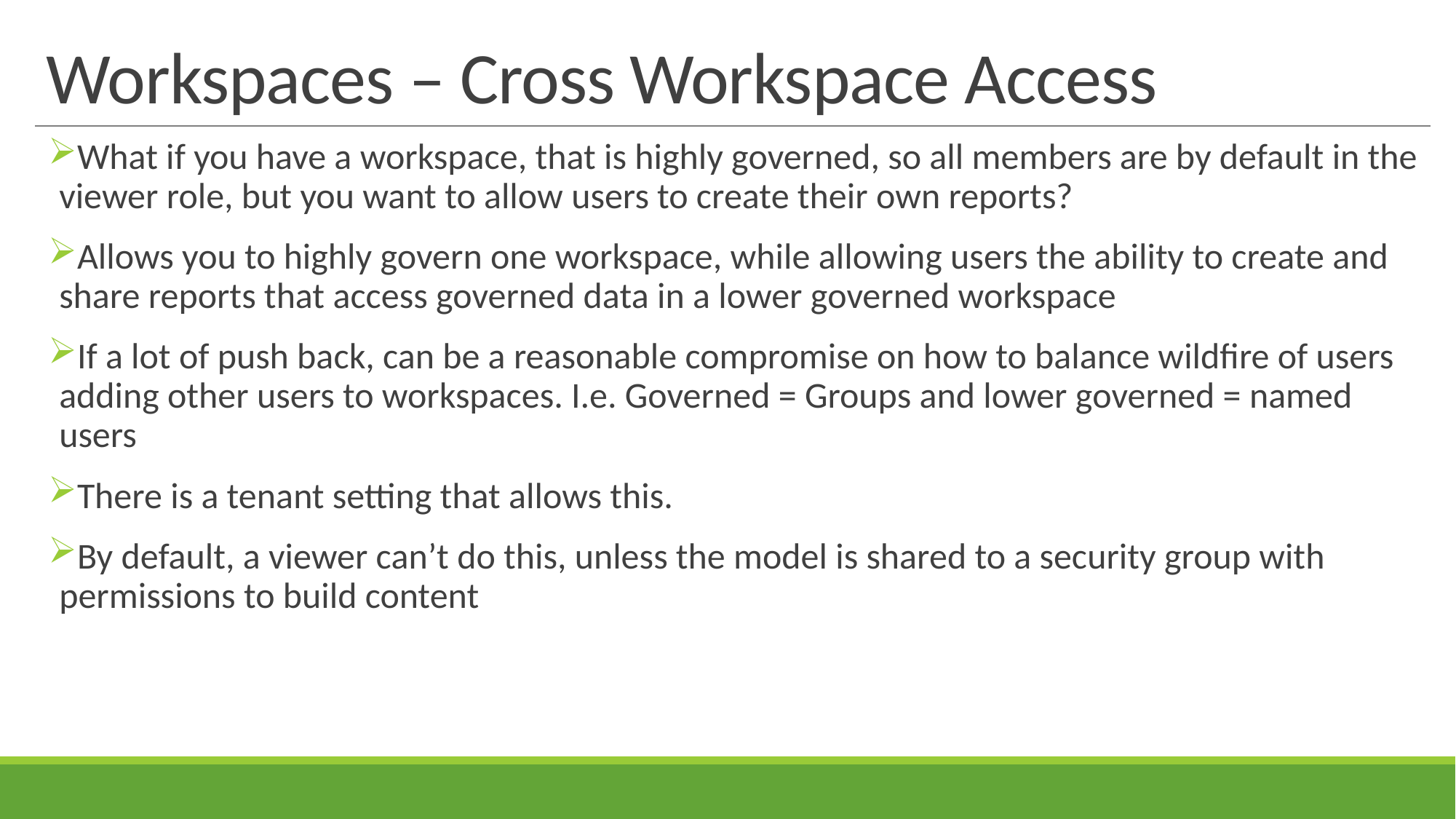

# Workspaces – Cross Workspace Access
What if you have a workspace, that is highly governed, so all members are by default in the viewer role, but you want to allow users to create their own reports?
Allows you to highly govern one workspace, while allowing users the ability to create and share reports that access governed data in a lower governed workspace
If a lot of push back, can be a reasonable compromise on how to balance wildfire of users adding other users to workspaces. I.e. Governed = Groups and lower governed = named users
There is a tenant setting that allows this.
By default, a viewer can’t do this, unless the model is shared to a security group with permissions to build content